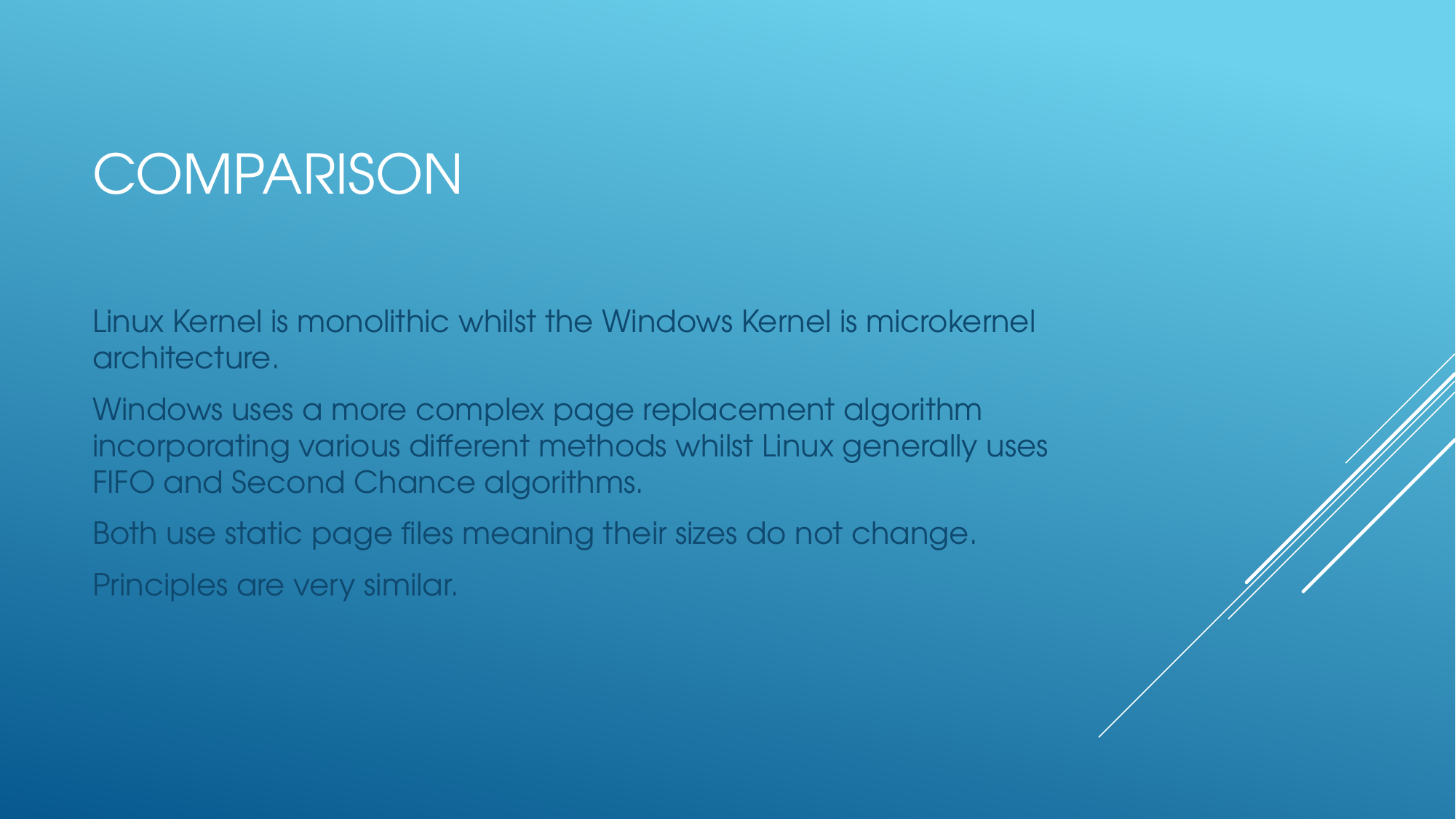

# comparison
Linux Kernel is monolithic whilst the Windows Kernel is microkernel architecture.
Windows uses a more complex page replacement algorithm incorporating various different methods whilst Linux generally uses FIFO and Second Chance algorithms.
Both use static page files meaning their sizes do not change.
Principles are very similar.